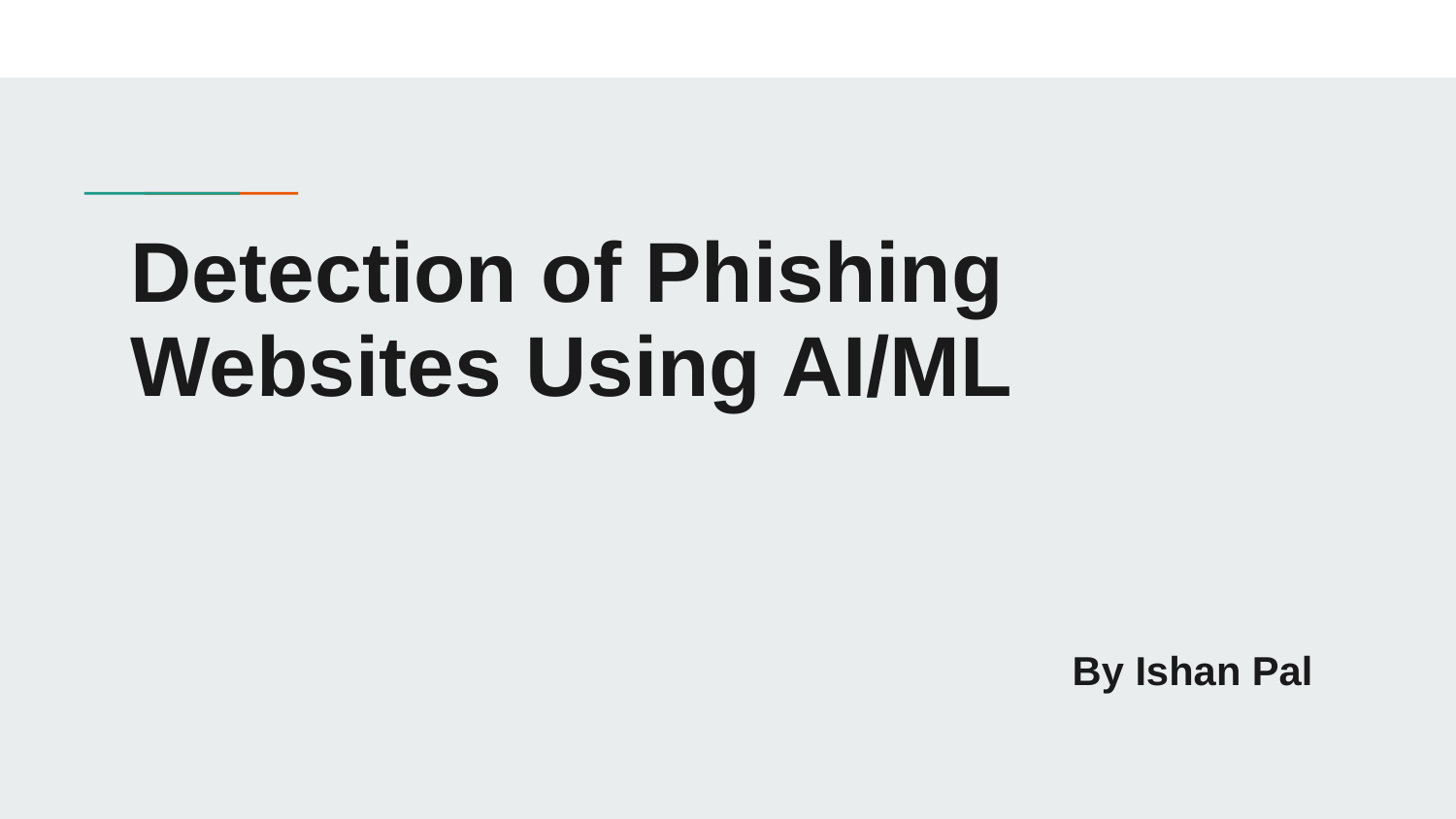

# Detection of Phishing Websites Using AI/ML
By Ishan Pal